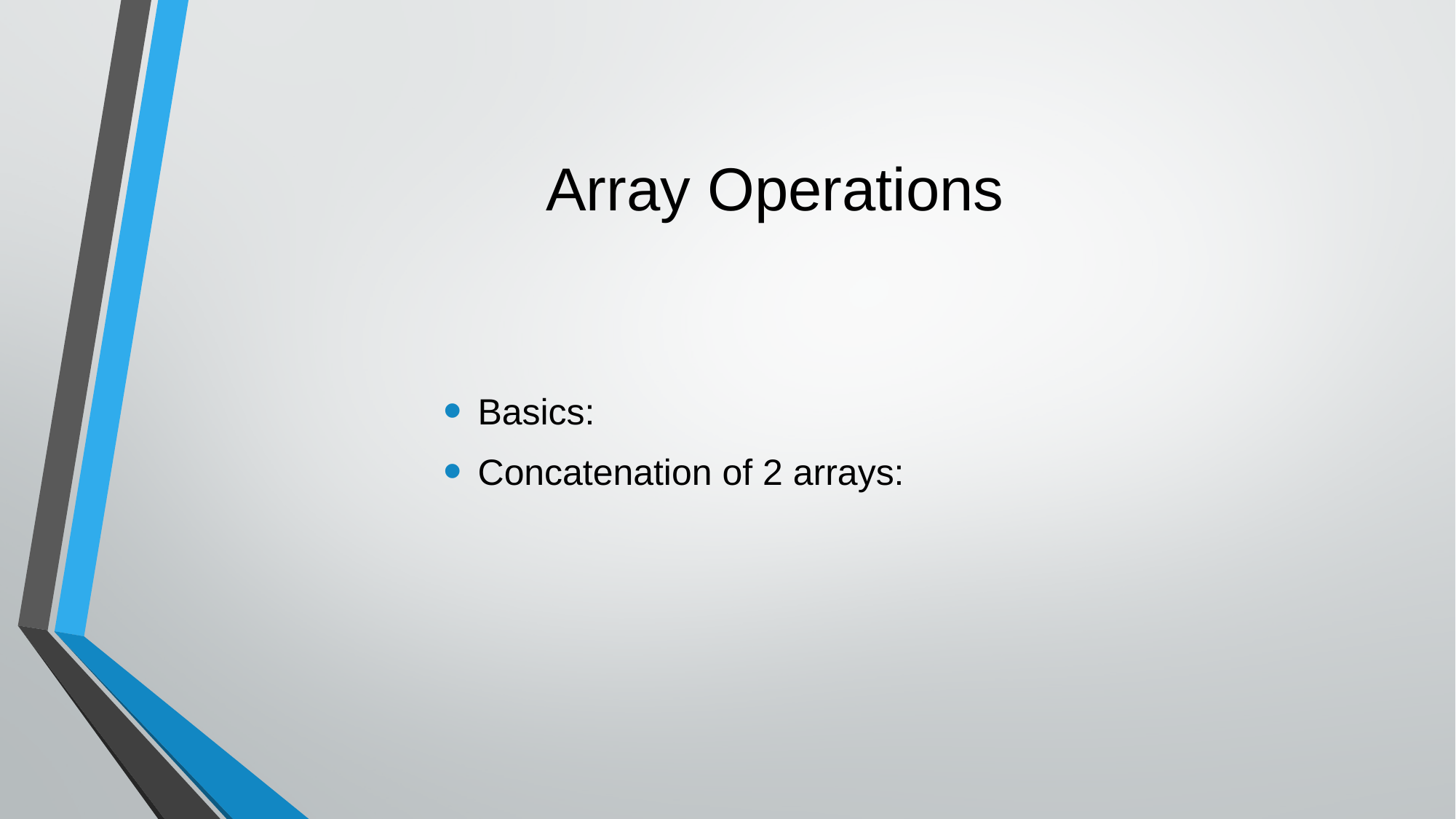

# Array Operations
Basics:
Concatenation of 2 arrays: